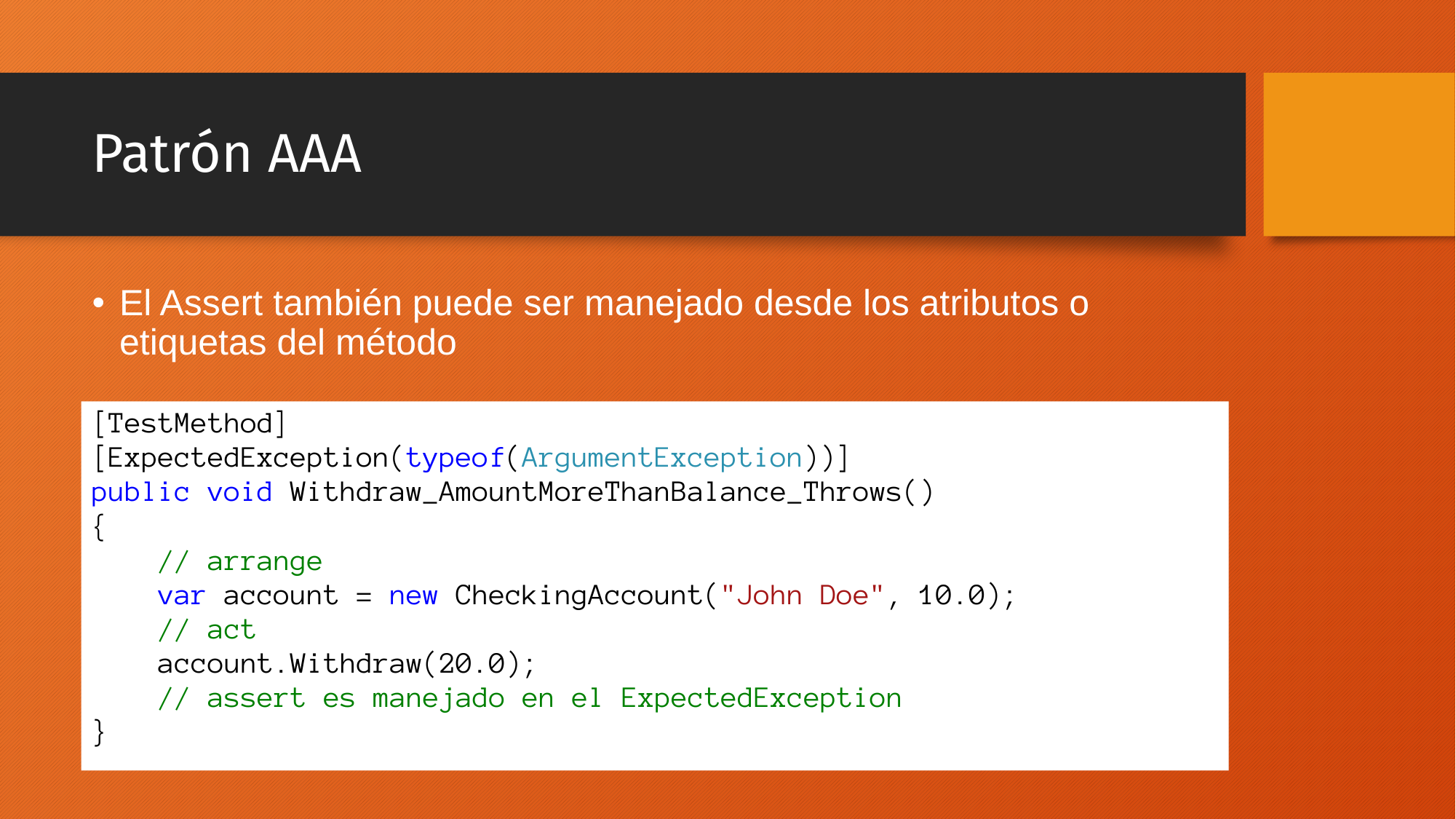

# Patrón AAA
El Assert también puede ser manejado desde los atributos o etiquetas del método

[TestMethod]
[ExpectedException(typeof(ArgumentException))]
public void Withdraw_AmountMoreThanBalance_Throws()
{
    // arrange
    var account = new CheckingAccount("John Doe", 10.0);
    // act
    account.Withdraw(20.0);
    // assert es manejado en el ExpectedException
}